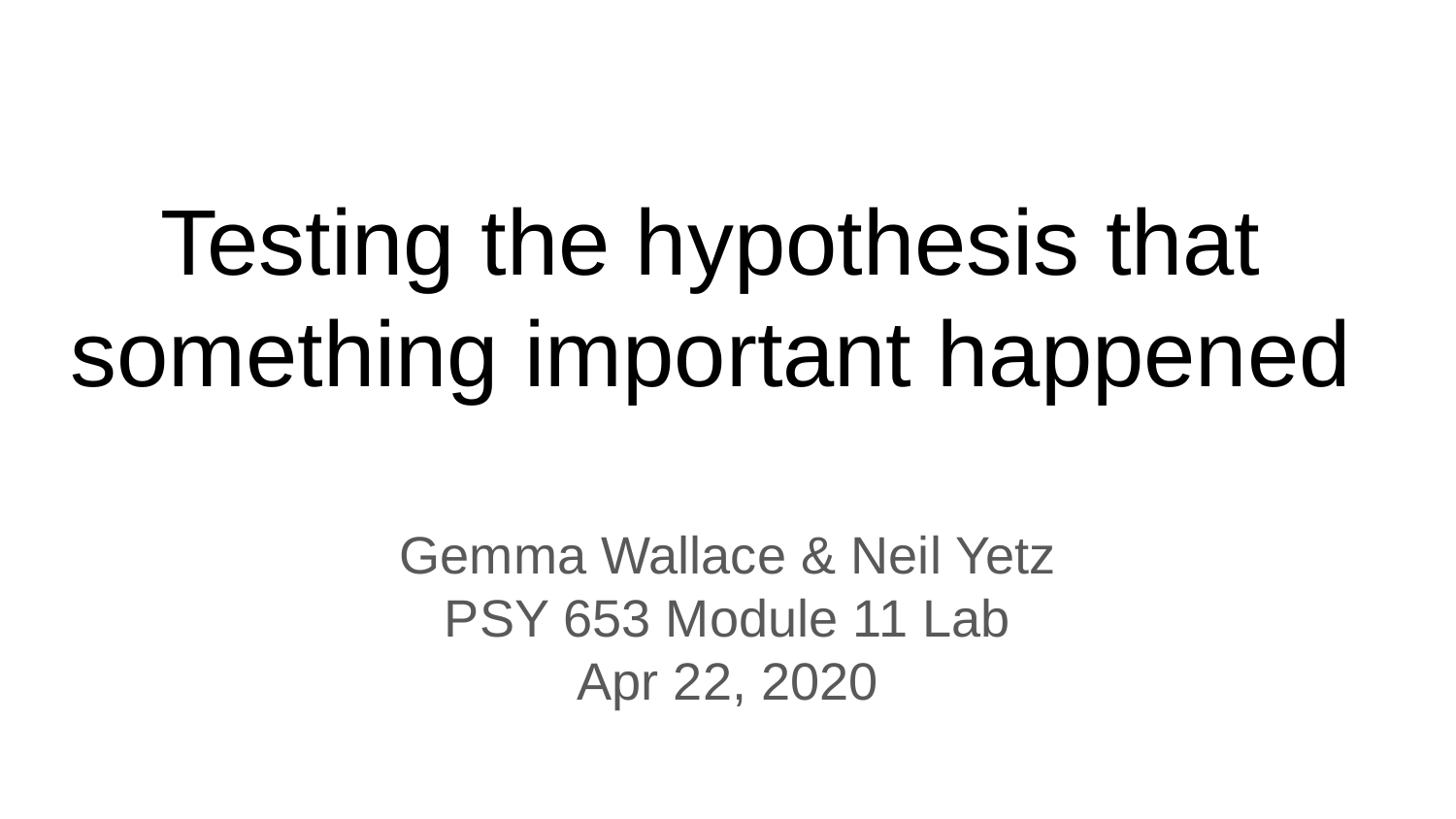

# Testing the hypothesis that something important happened
Gemma Wallace & Neil Yetz
PSY 653 Module 11 Lab
Apr 22, 2020